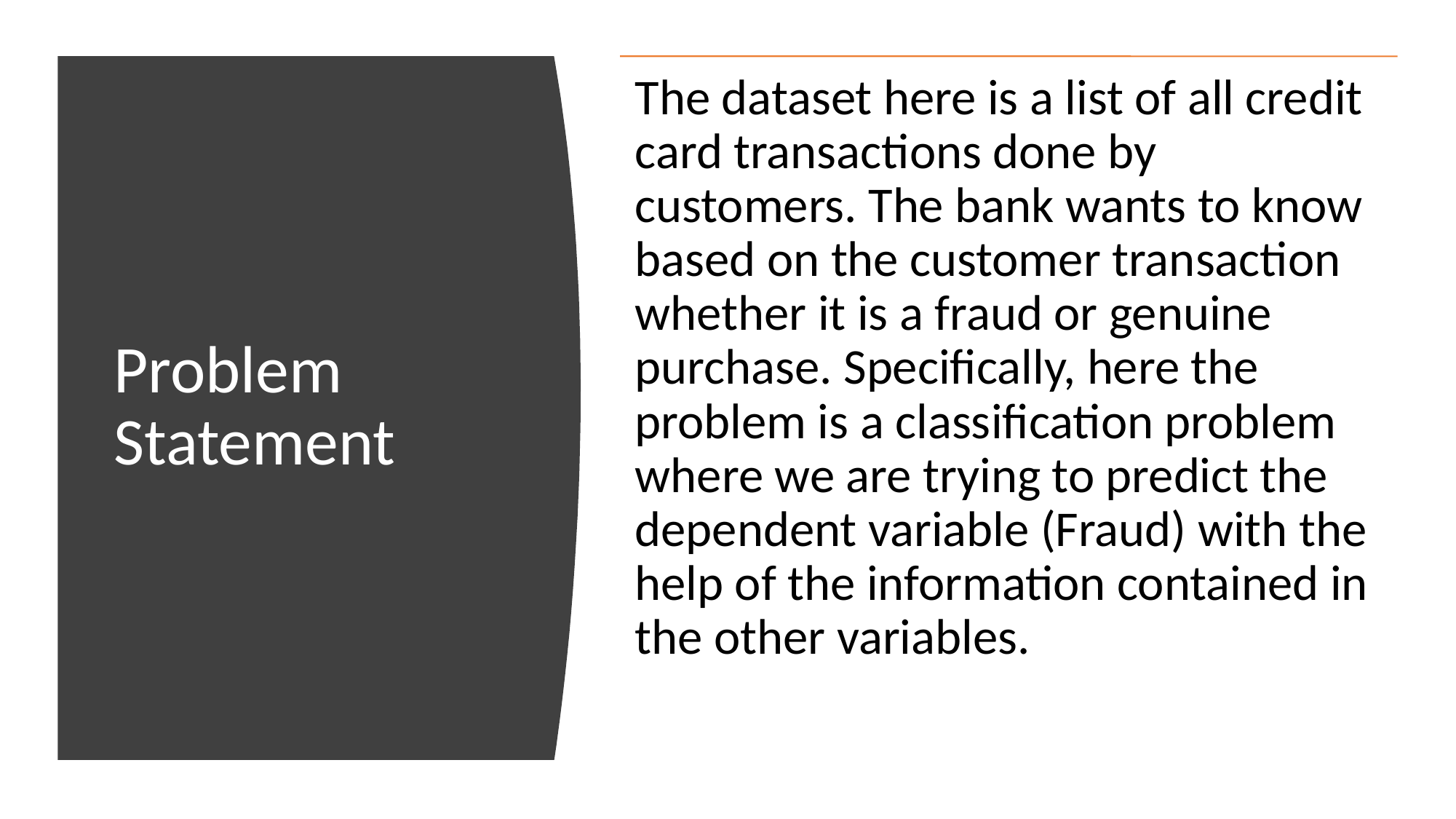

The dataset here is a list of all credit card transactions done by  customers. The bank wants to know based on the customer transaction whether it is a fraud or genuine purchase. Specifically, here the problem is a classification problem where we are trying to predict the dependent variable (Fraud) with the help of the information contained in the other variables.

# Problem Statement